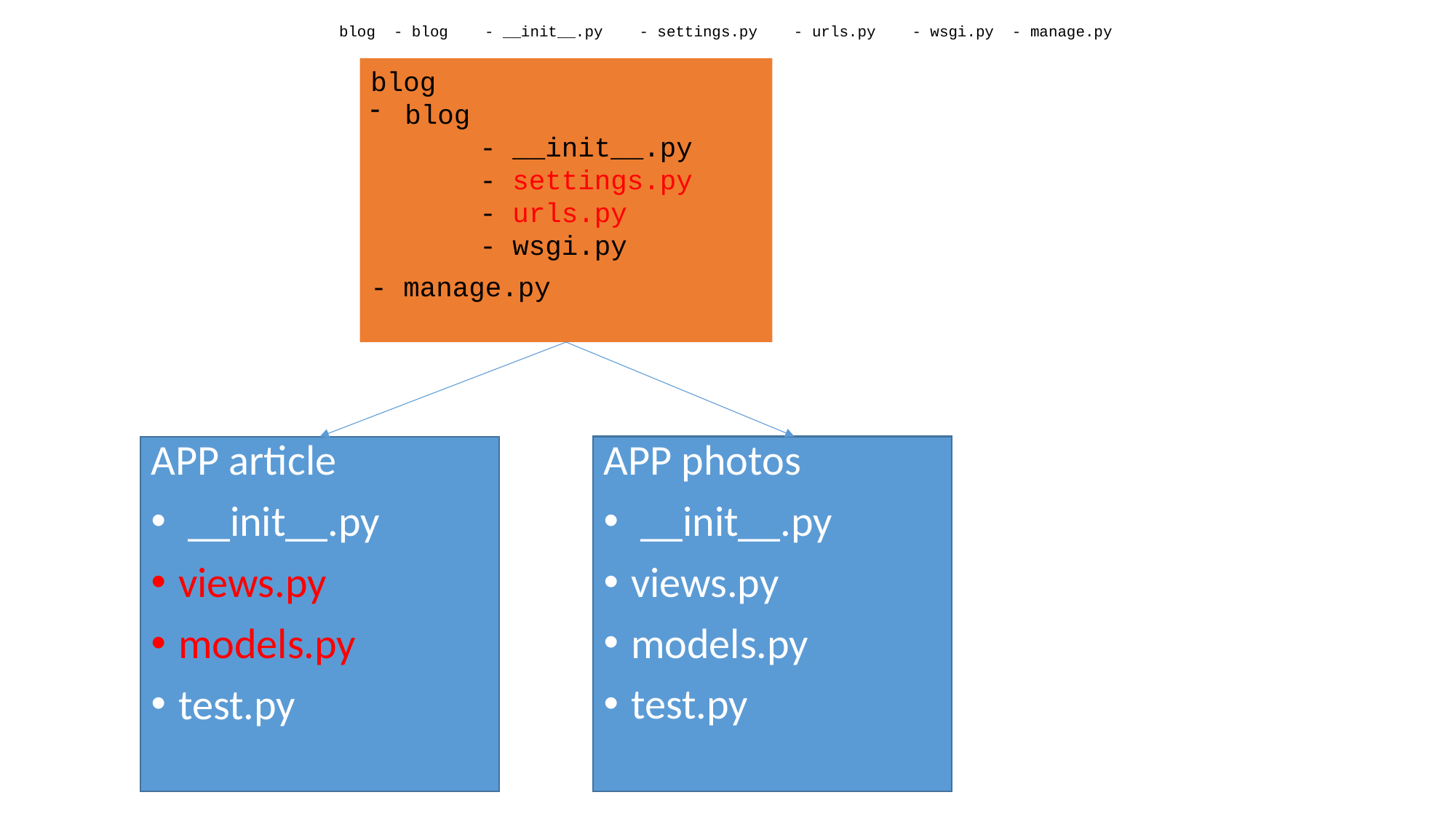

blog  - blog    - __init__.py    - settings.py    - urls.py    - wsgi.py  - manage.py
#
blog
blog
	- __init__.py    	- settings.py    	- urls.py
	- wsgi.py
- manage.py

APP photos
 __init__.py
views.py
models.py
test.py

APP article
 __init__.py
views.py
models.py
test.py